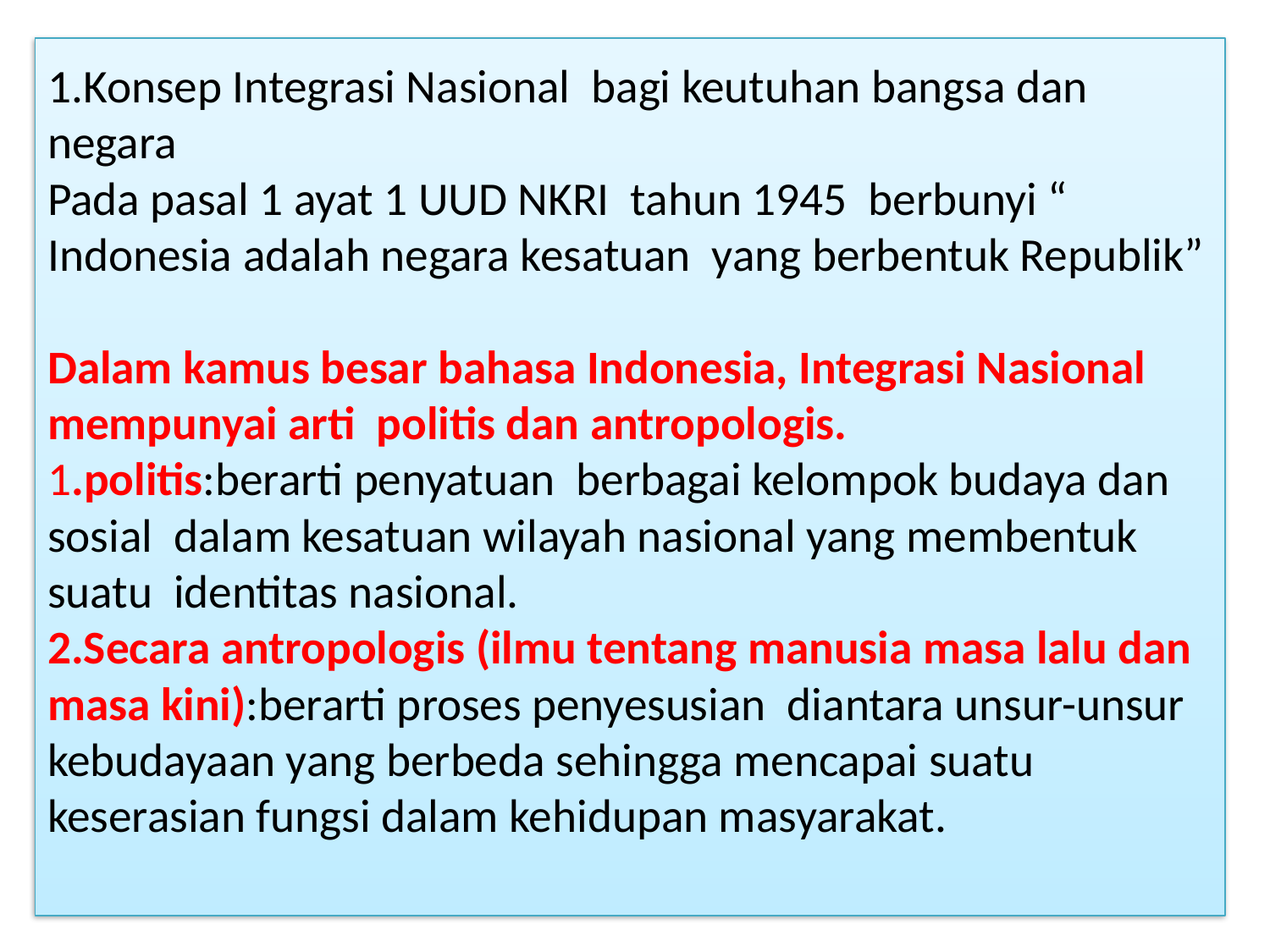

# 1.Konsep Integrasi Nasional  bagi keutuhan bangsa dan negara Pada pasal 1 ayat 1 UUD NKRI  tahun 1945  berbunyi “  Indonesia adalah negara kesatuan  yang berbentuk Republik” Dalam kamus besar bahasa Indonesia, Integrasi Nasional mempunyai arti  politis dan antropologis. 1.politis:berarti penyatuan  berbagai kelompok budaya dan sosial  dalam kesatuan wilayah nasional yang membentuk suatu  identitas nasional. 2.Secara antropologis (ilmu tentang manusia masa lalu dan masa kini):berarti proses penyesusian  diantara unsur-unsur kebudayaan yang berbeda sehingga mencapai suatu keserasian fungsi dalam kehidupan masyarakat.